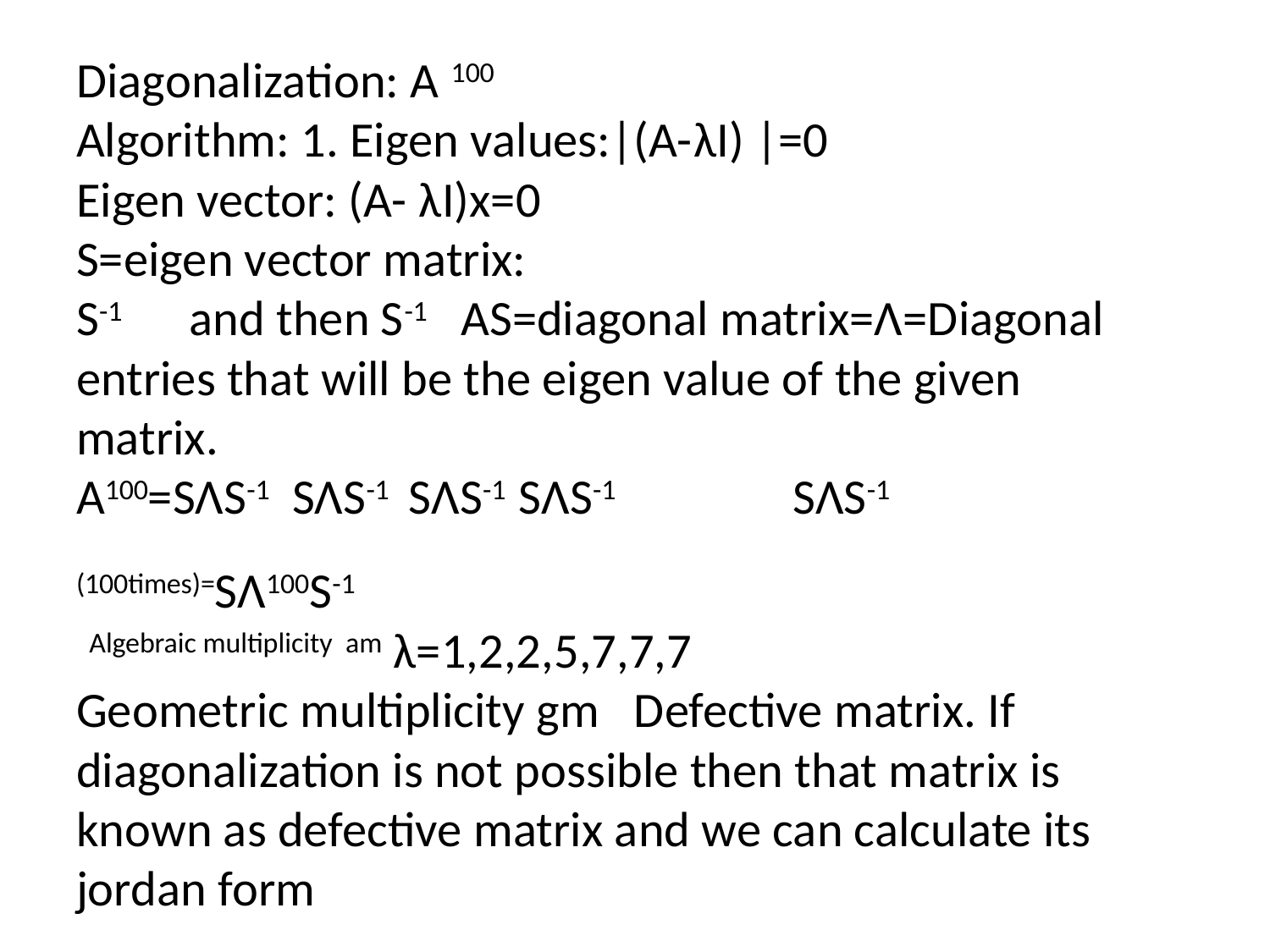

# Diagonalization: A 100   Algorithm: 1. Eigen values:|(A-λI) |=0 Eigen vector: (A- λI)x=0 S=eigen vector matrix: S-1      and then S-1   AS=diagonal matrix=Ʌ=Diagonal entries that will be the eigen value of the given matrix.   A100=SɅS-1  SɅS-1   SɅS-1  SɅS-1                           SɅS-1    (100times)=SɅ100S-1   Algebraic multiplicity  am λ=1,2,2,5,7,7,7 Geometric multiplicity gm   Defective matrix. If diagonalization is not possible then that matrix is known as defective matrix and we can calculate its jordan form